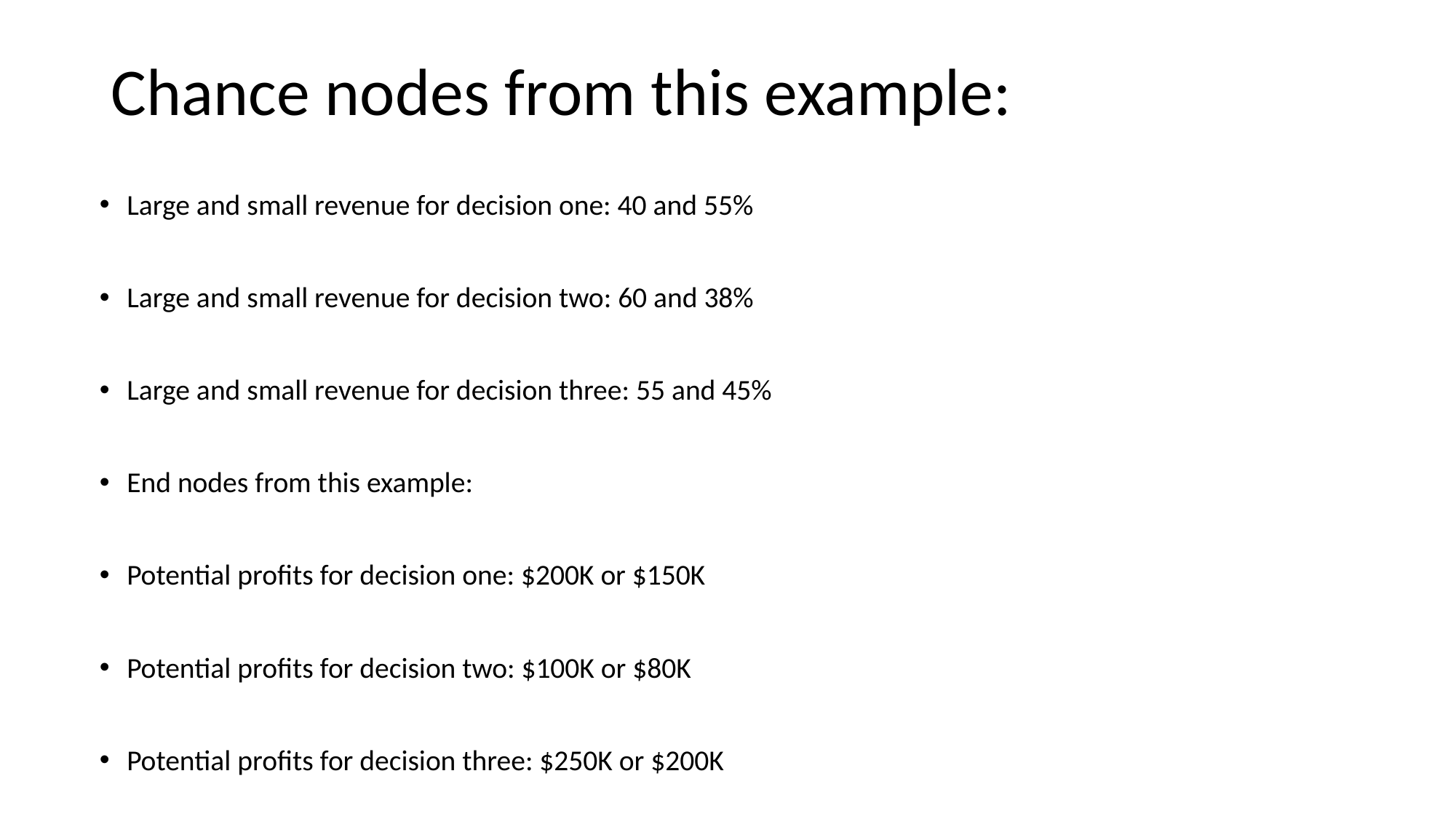

# Chance nodes from this example:

Large and small revenue for decision one: 40 and 55%

Large and small revenue for decision two: 60 and 38%

Large and small revenue for decision three: 55 and 45%

End nodes from this example:

Potential profits for decision one: $200K or $150K

Potential profits for decision two: $100K or $80K

Potential profits for decision three: $250K or $200K